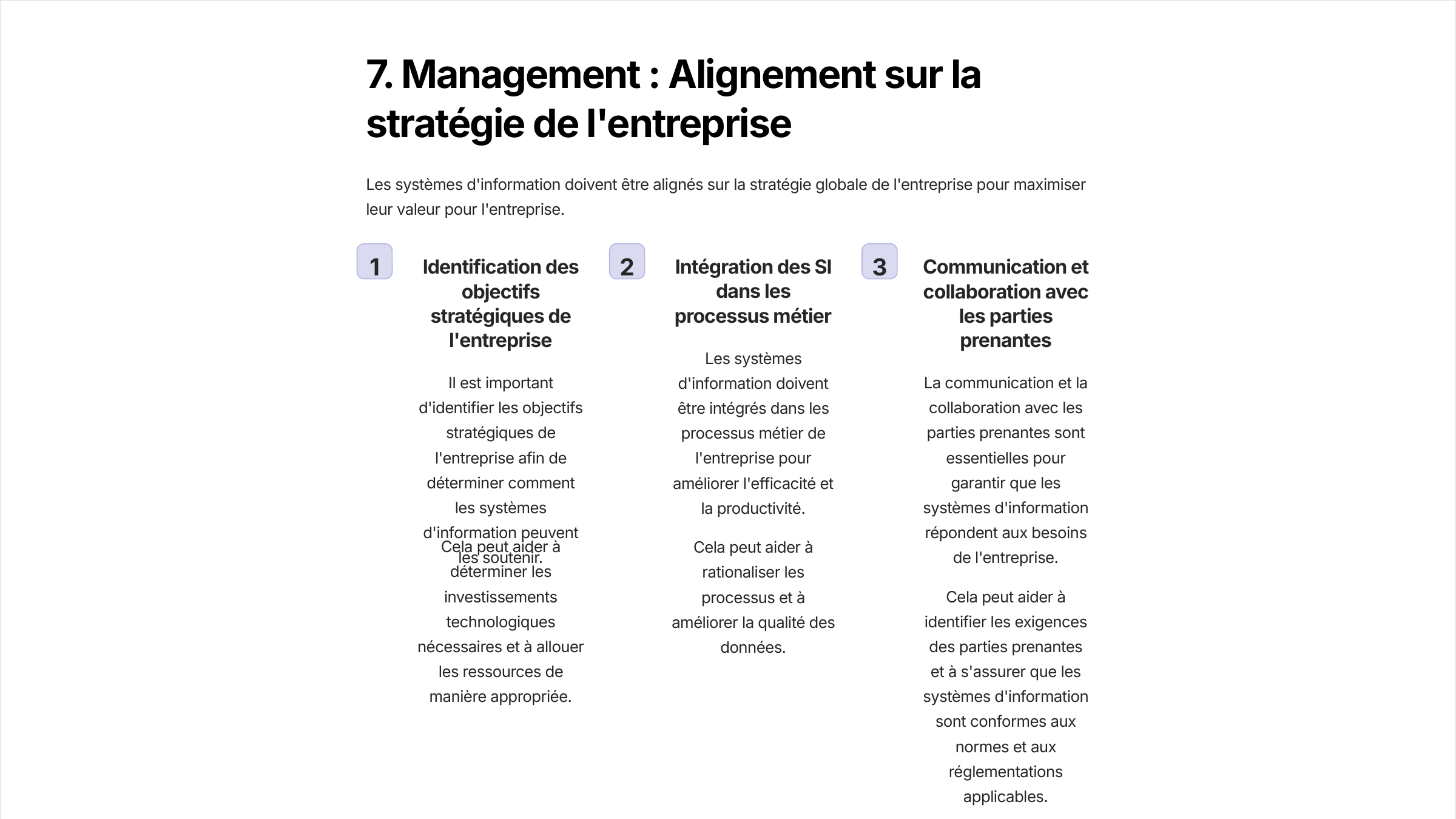

7. Management : Alignement sur la stratégie de l'entreprise
Les systèmes d'information doivent être alignés sur la stratégie globale de l'entreprise pour maximiser leur valeur pour l'entreprise.

1
2
3
Identification des objectifs stratégiques de l'entreprise
Intégration des SI dans les processus métier
Communication et collaboration avec les parties prenantes
Les systèmes d'information doivent être intégrés dans les processus métier de l'entreprise pour améliorer l'efficacité et la productivité.
Il est important d'identifier les objectifs stratégiques de l'entreprise afin de déterminer comment les systèmes d'information peuvent les soutenir.
La communication et la collaboration avec les parties prenantes sont essentielles pour garantir que les systèmes d'information répondent aux besoins de l'entreprise.
Cela peut aider à déterminer les investissements technologiques nécessaires et à allouer les ressources de manière appropriée.
Cela peut aider à rationaliser les processus et à améliorer la qualité des données.
Cela peut aider à identifier les exigences des parties prenantes et à s'assurer que les systèmes d'information sont conformes aux normes et aux réglementations applicables.